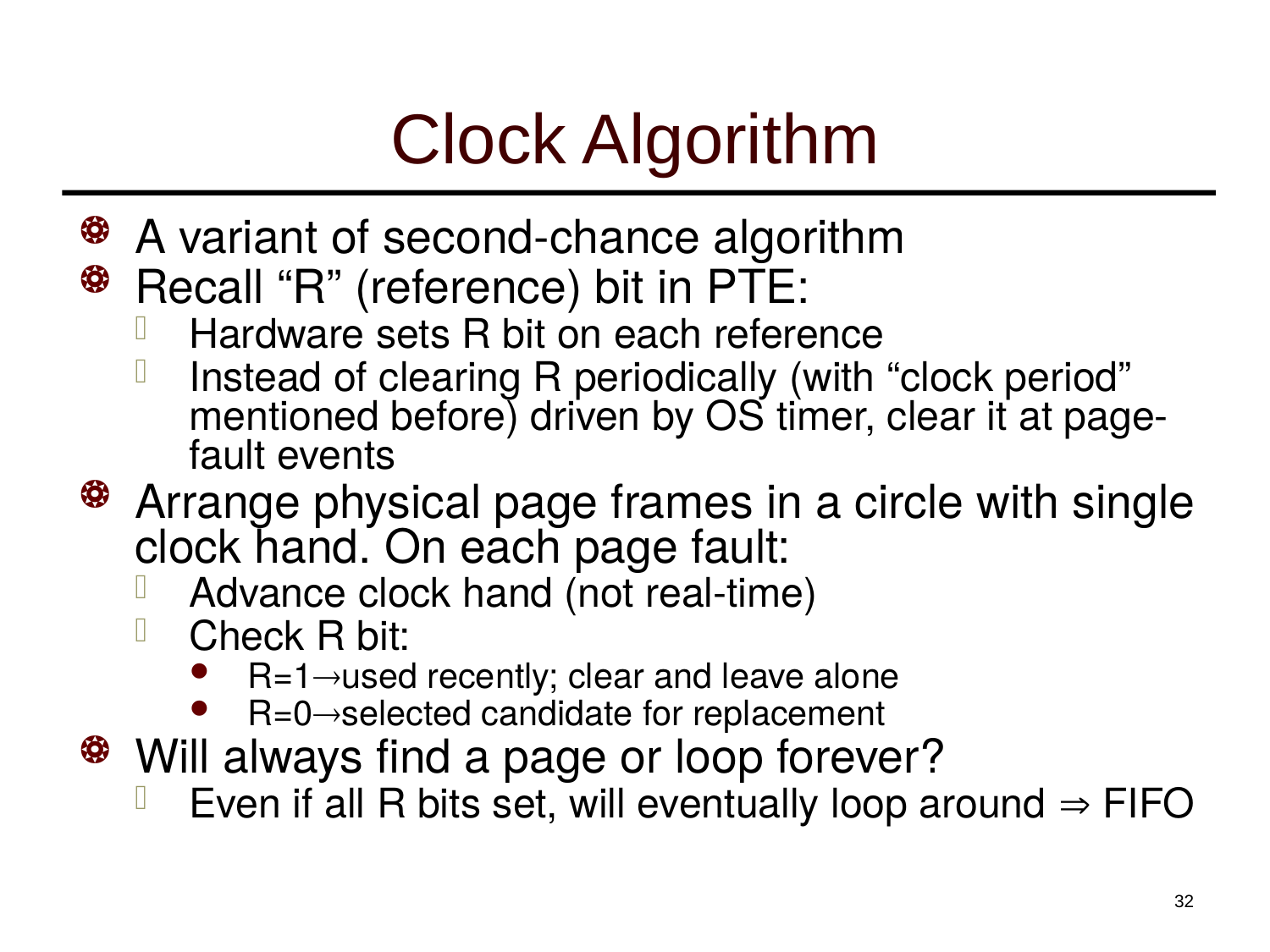

# Clock Algorithm
A variant of second-chance algorithm
Recall “R” (reference) bit in PTE:
Hardware sets R bit on each reference
Instead of clearing R periodically (with “clock period” mentioned before) driven by OS timer, clear it at page-fault events
Arrange physical page frames in a circle with single clock hand. On each page fault:
Advance clock hand (not real-time)
Check R bit:
R=1→used recently; clear and leave alone
R=0→selected candidate for replacement
Will always find a page or loop forever?
Even if all R bits set, will eventually loop around ⇒ FIFO

32